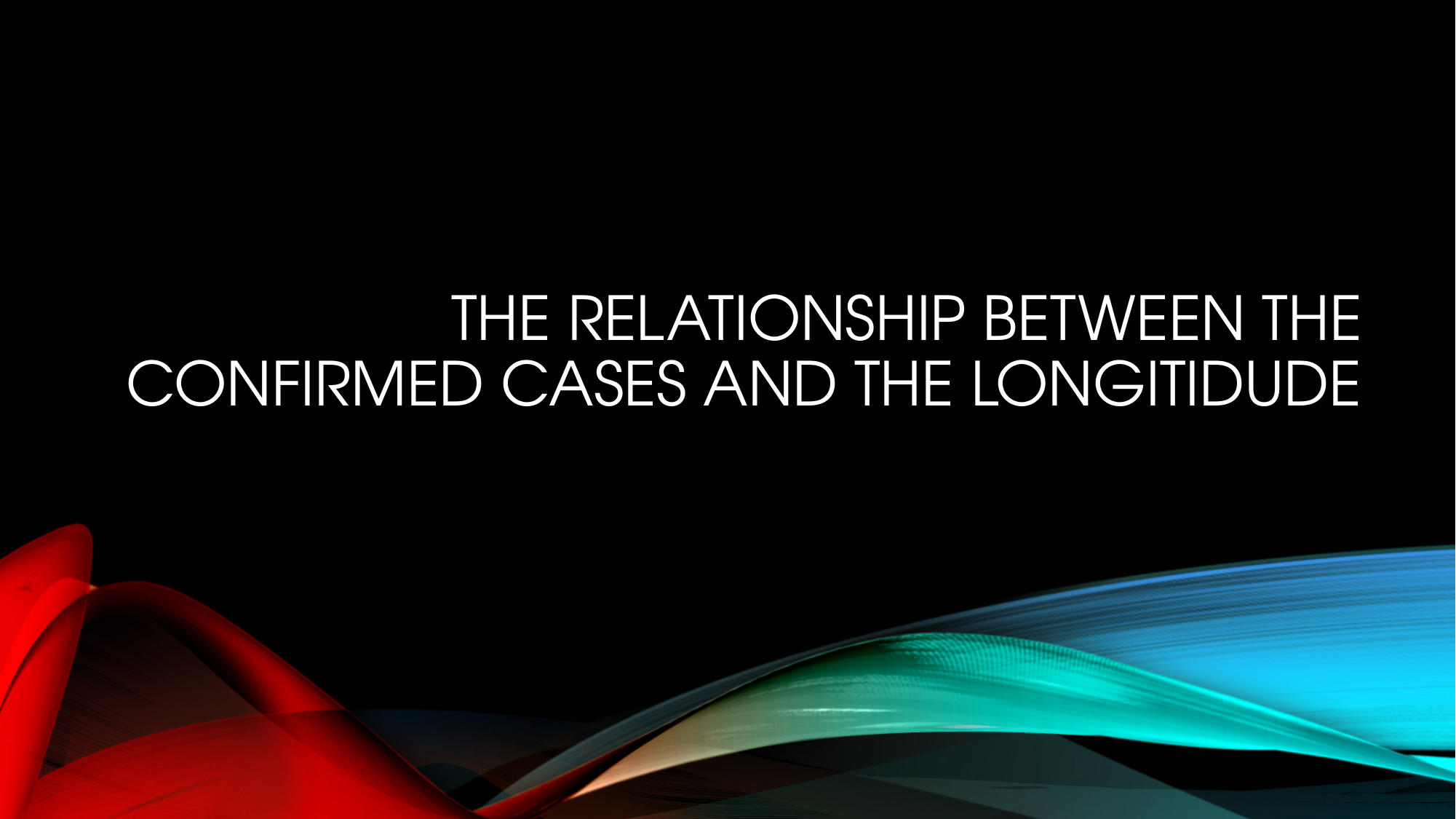

# The relationship between the confirmed cases and the longitidude